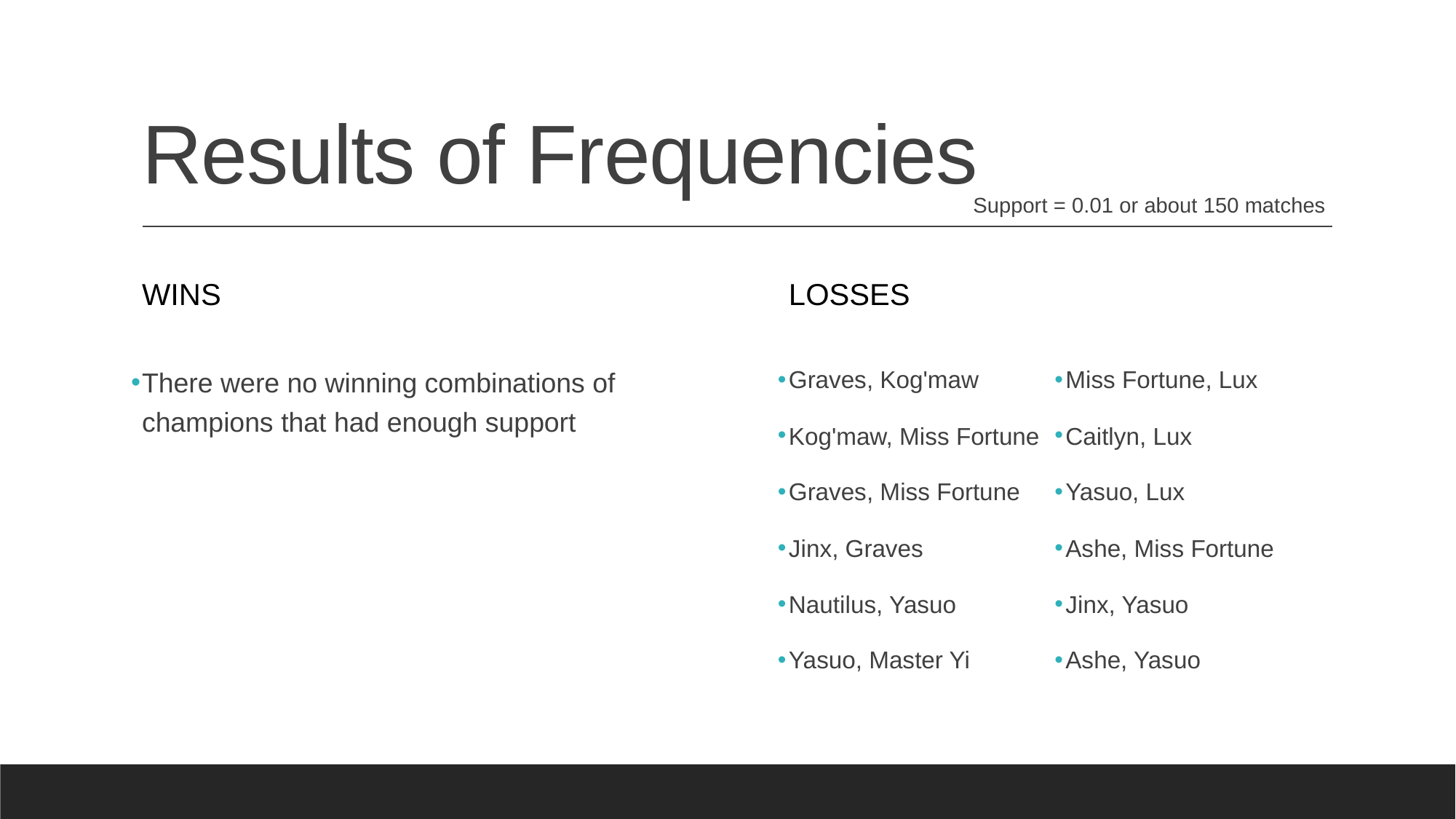

# Results of Frequencies
Support = 0.01 or about 150 matches
Wins
Losses
Graves, Kog'maw​
Kog'maw, Miss Fortune​
Graves, Miss Fortune​
Jinx, Graves​
Nautilus, Yasuo​
Yasuo, Master Yi​
Miss Fortune, Lux​
Caitlyn, Lux​
Yasuo, Lux​
Ashe, Miss Fortune​
Jinx, Yasuo​
Ashe, Yasuo​
There were no winning combinations of champions that had enough support